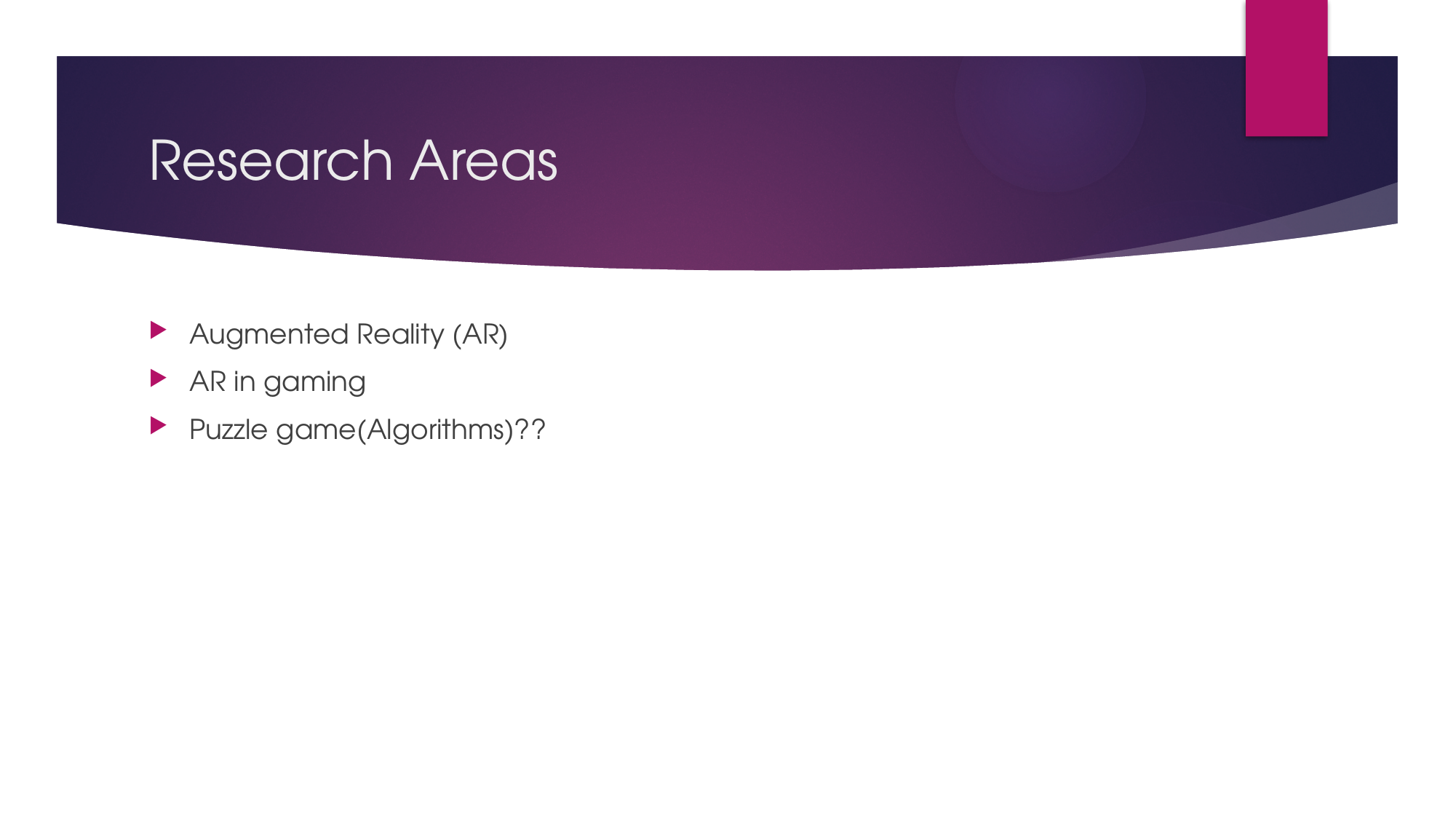

# Research Areas
Augmented Reality (AR)
AR in gaming
Puzzle game(Algorithms)??